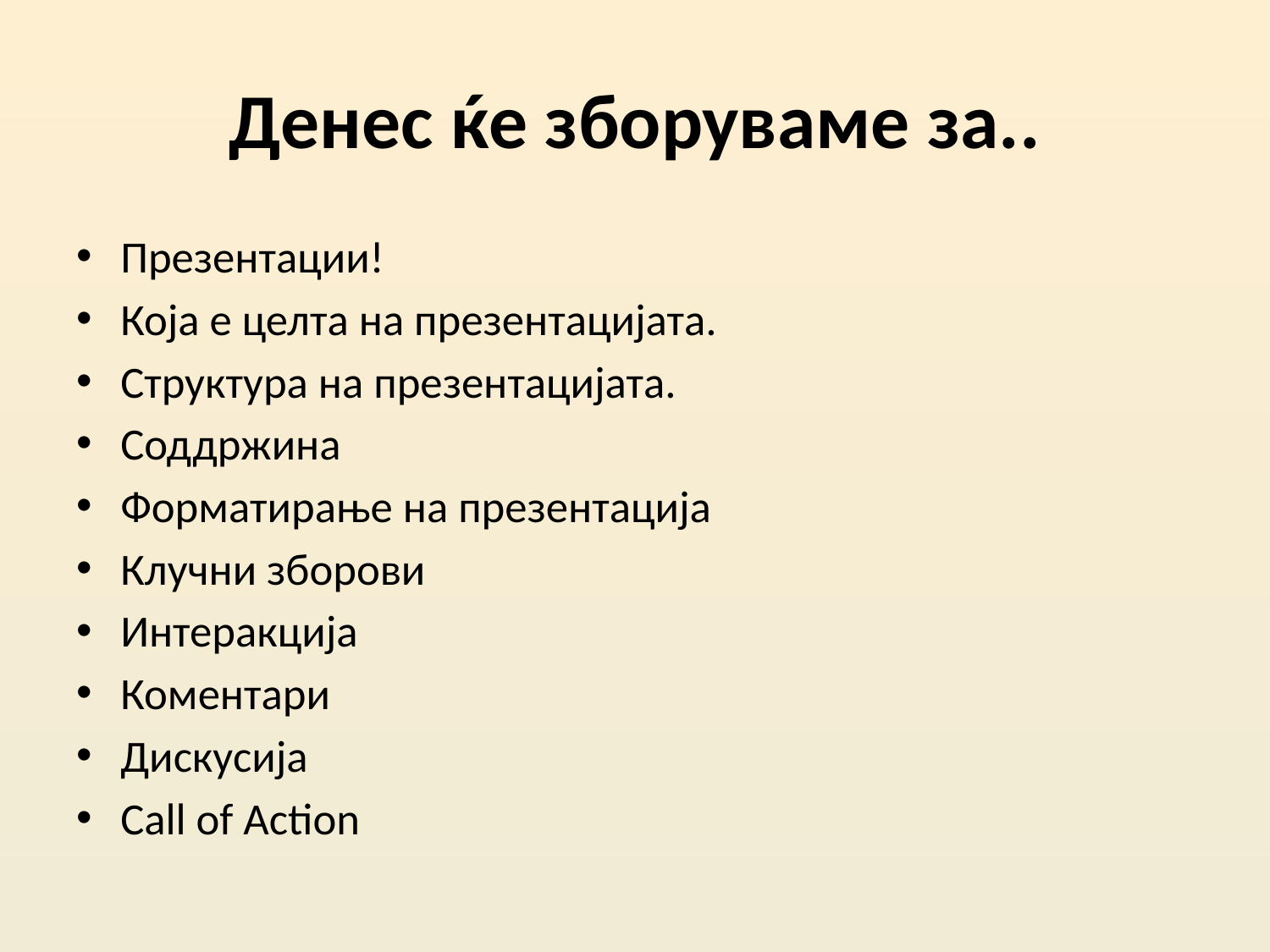

# Денес ќе зборуваме за..
Презентации!
Која е целта на презентацијата.
Структура на презентацијата.
Соддржина
Форматирање на презентација
Клучни зборови
Интеракција
Коментари
Дискусија
Call of Action